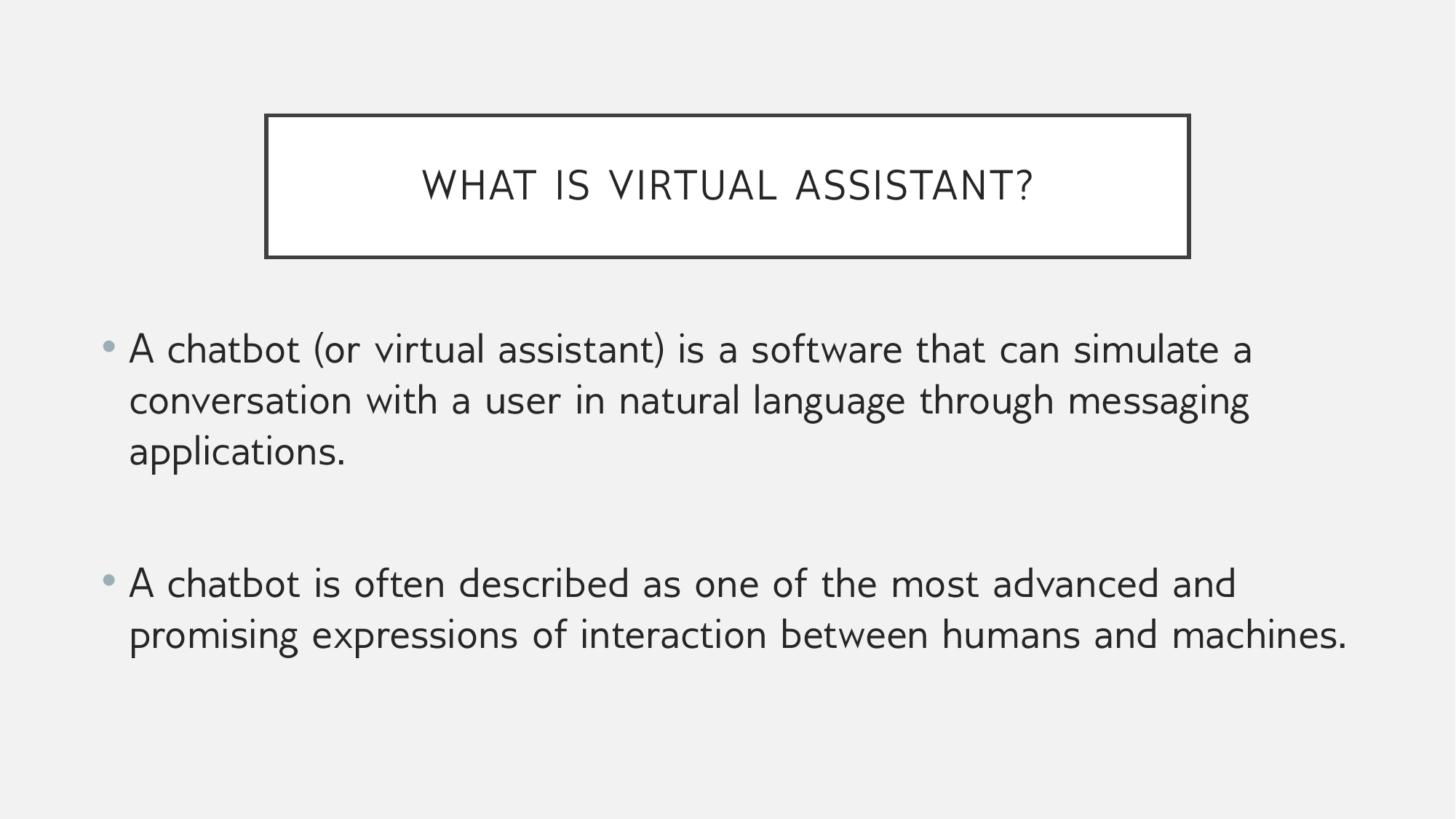

# What is Virtual Assistant?
A chatbot (or virtual assistant) is a software that can simulate a conversation with a user in natural language through messaging applications.

A chatbot is often described as one of the most advanced and promising expressions of interaction between humans and machines.